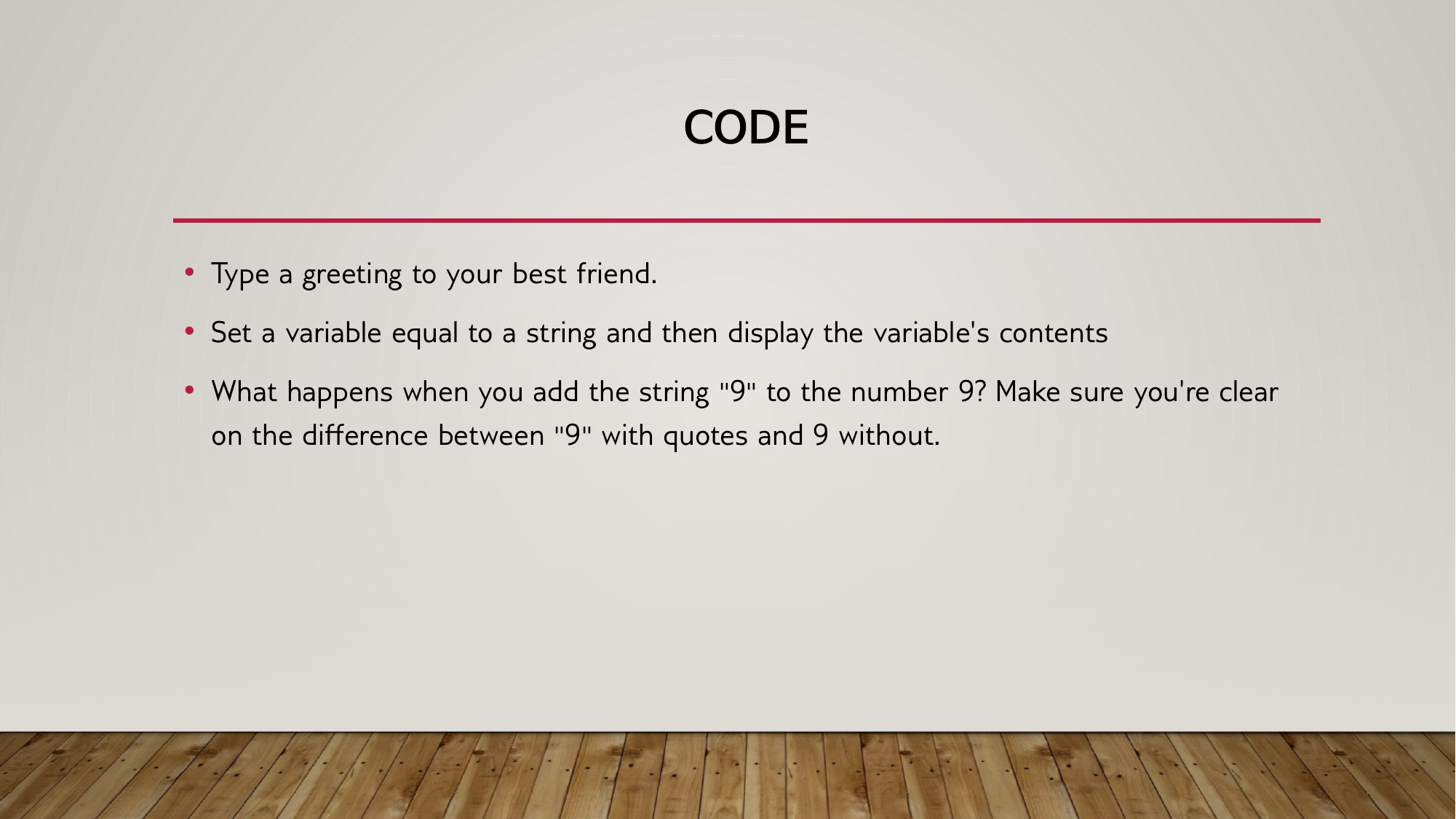

# Code
Type a greeting to your best friend.
Set a variable equal to a string and then display the variable's contents
What happens when you add the string "9" to the number 9? Make sure you're clear on the difference between "9" with quotes and 9 without.